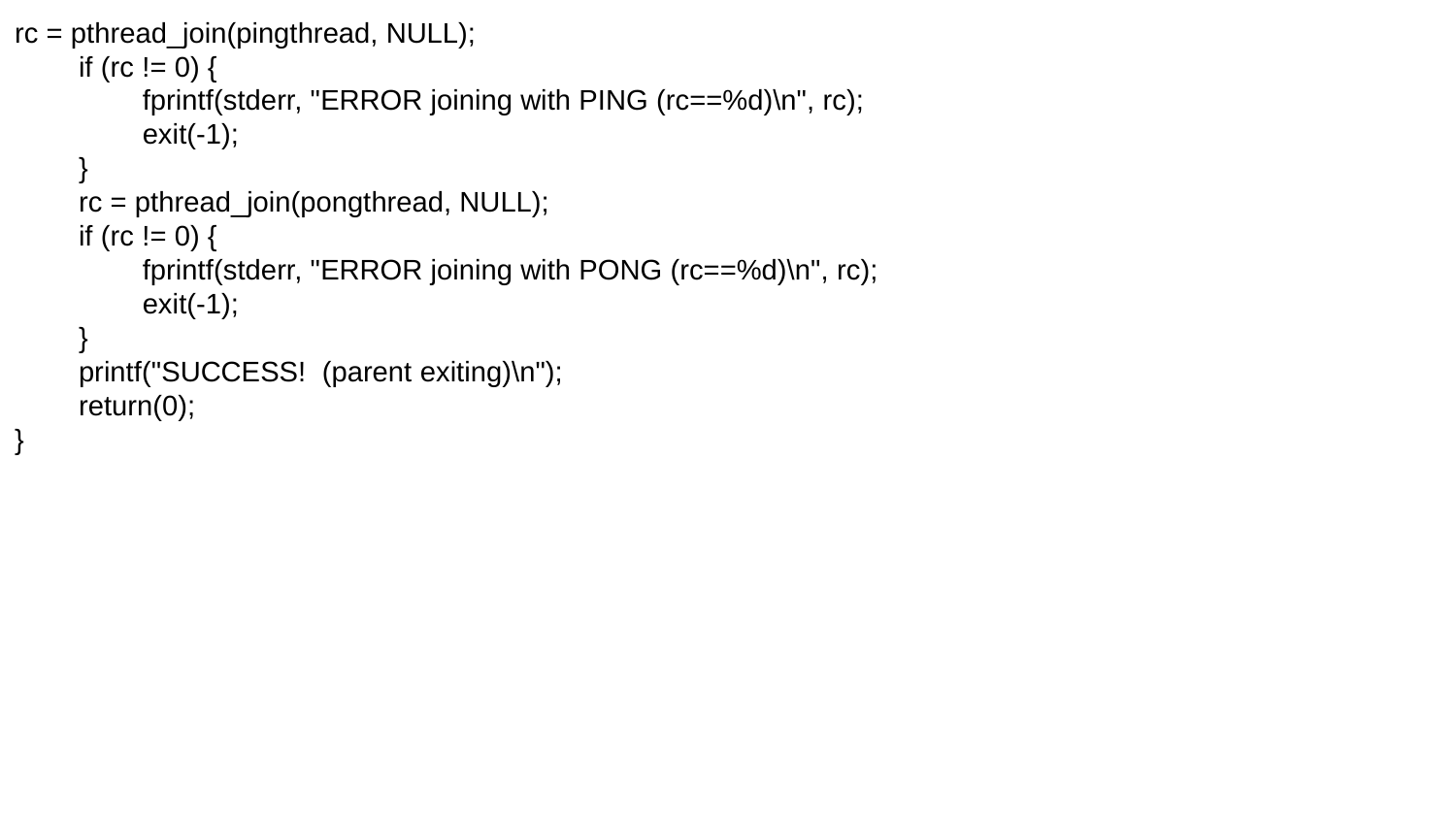

rc = pthread_join(pingthread, NULL);
        if (rc != 0) {
                fprintf(stderr, "ERROR joining with PING (rc==%d)\n", rc);
                exit(-1);
        }
        rc = pthread_join(pongthread, NULL);
        if (rc != 0) {
                fprintf(stderr, "ERROR joining with PONG (rc==%d)\n", rc);
                exit(-1);
        }
        printf("SUCCESS!  (parent exiting)\n");
        return(0);
}